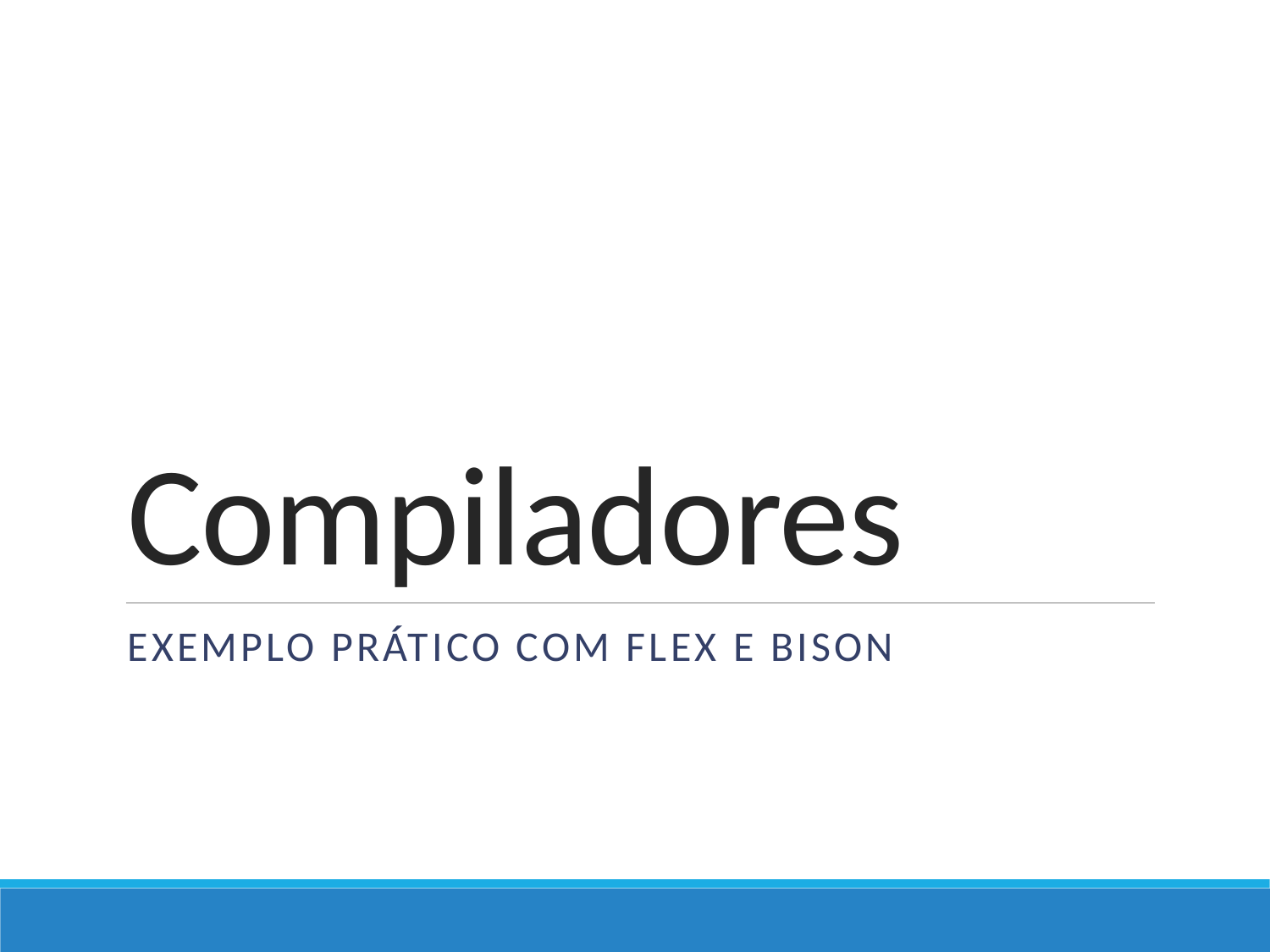

# Compiladores
Exemplo prático com flex e Bison